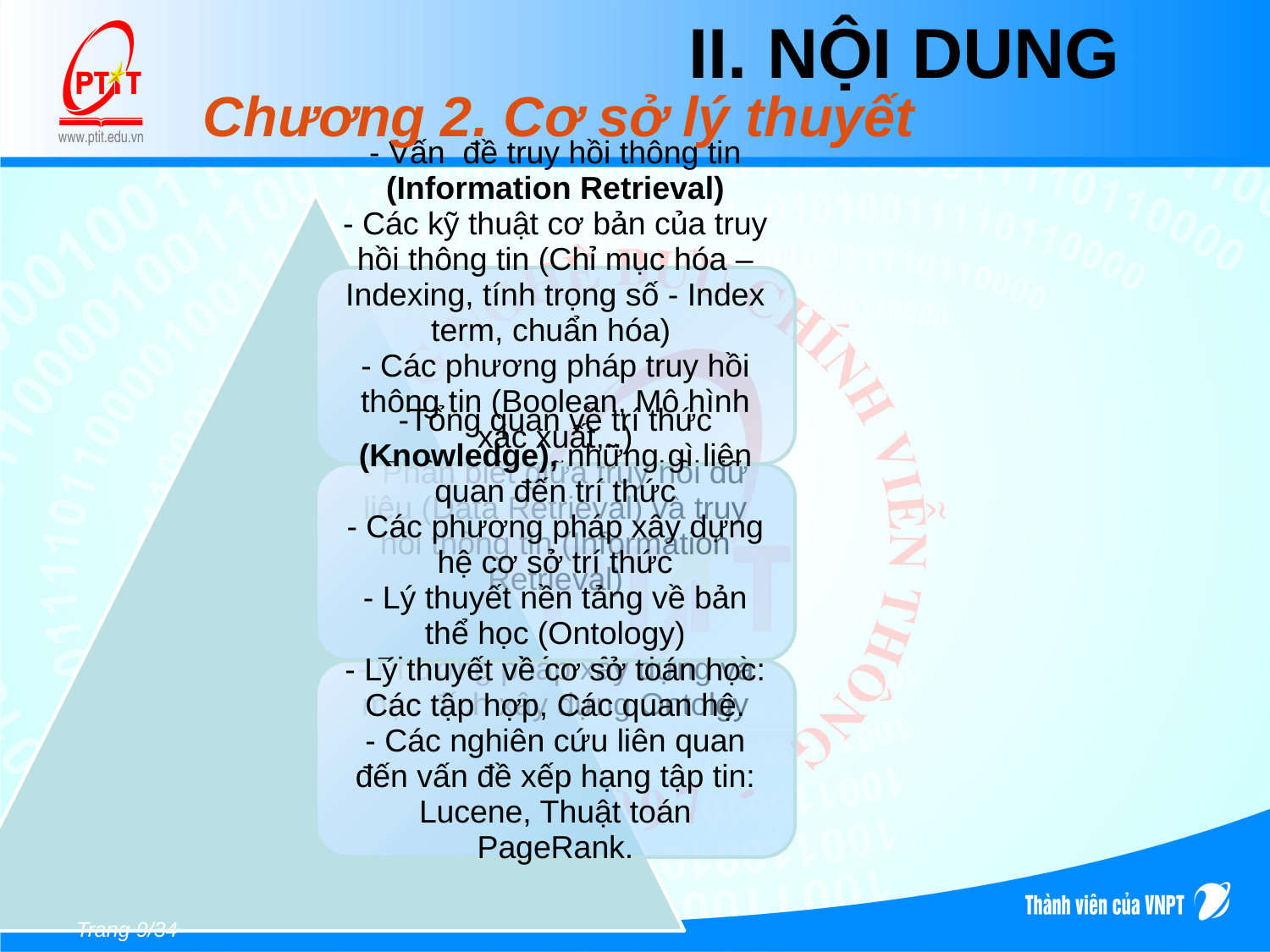

# II. NỘI DUNG
Chương 2. Cơ sở lý thuyết

- Vấn  đề truy hồi thông tin (Information Retrieval)
- Các kỹ thuật cơ bản của truy hồi thông tin (Chỉ mục hóa – Indexing, tính trọng số - Index term, chuẩn hóa)
- Lý thuyết nền tảng về bản thể học (Ontology)
- Các nghiên cứu liên quan đến vấn đề xếp hạng tập tin: Lucene, Thuật toán PageRank.
Trang 9/34